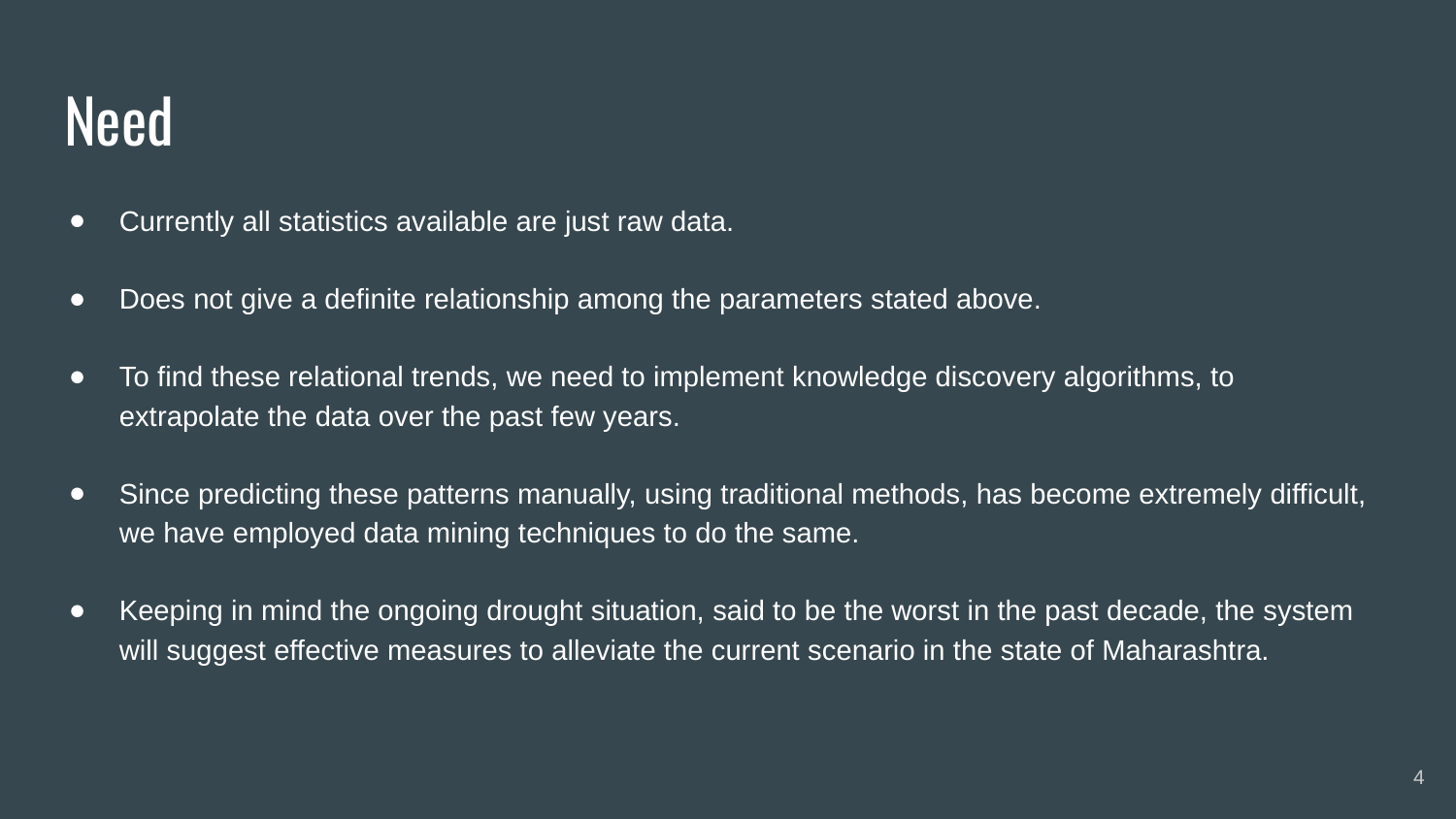

# Need
Currently all statistics available are just raw data.

Does not give a definite relationship among the parameters stated above.

To find these relational trends, we need to implement knowledge discovery algorithms, to extrapolate the data over the past few years.

Since predicting these patterns manually, using traditional methods, has become extremely difficult, we have employed data mining techniques to do the same.

Keeping in mind the ongoing drought situation, said to be the worst in the past decade, the system will suggest effective measures to alleviate the current scenario in the state of Maharashtra.

4